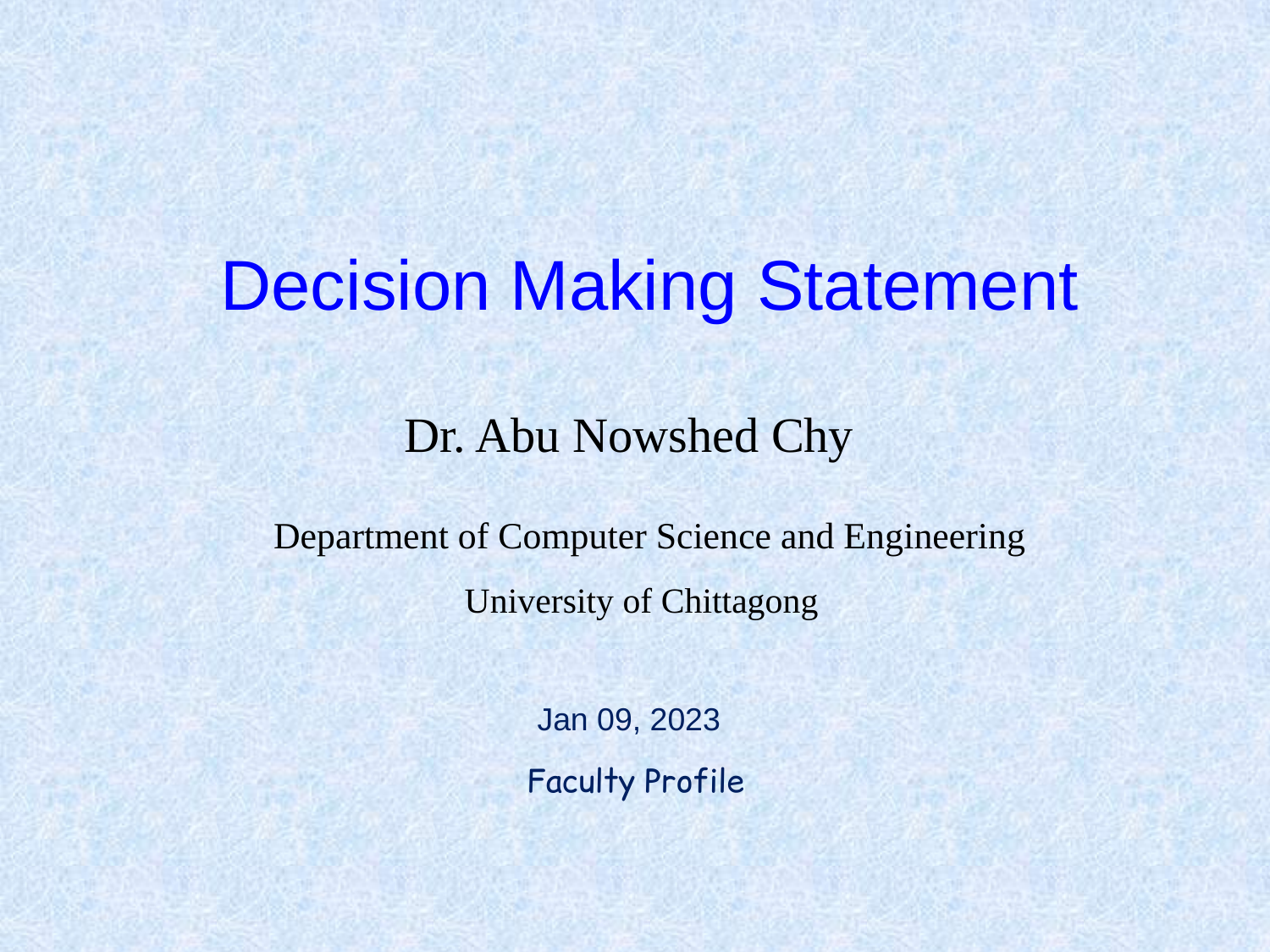

Decision Making Statement
Dr. Abu Nowshed Chy
Department of Computer Science and Engineering
# University of Chittagong
Jan 09, 2023

Faculty Profile